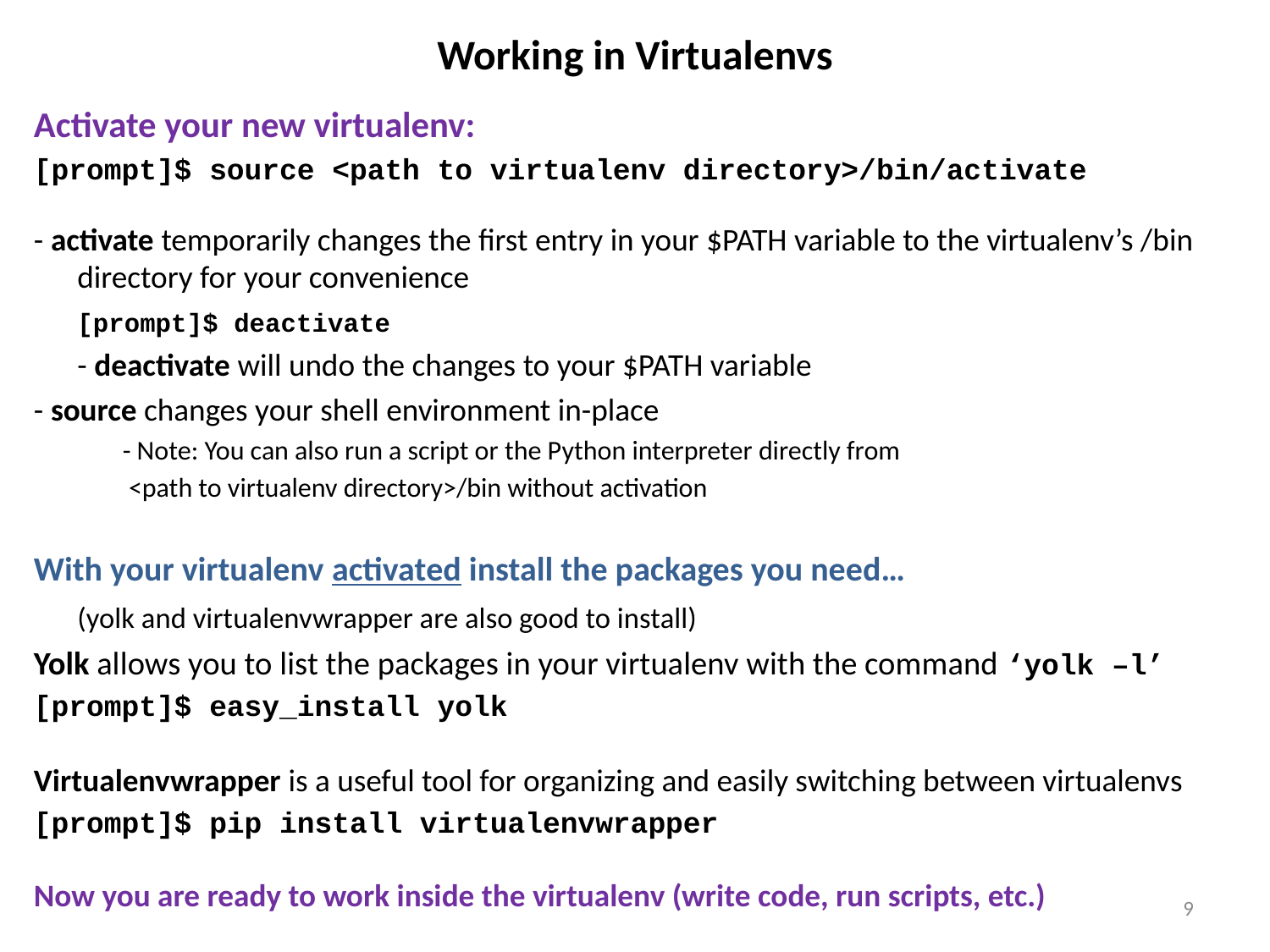

# Working in Virtualenvs
Activate your new virtualenv:
[prompt]$ source <path to virtualenv directory>/bin/activate

- activate temporarily changes the first entry in your $PATH variable to the virtualenv’s /bin directory for your convenience
     		[prompt]$ deactivate
		- deactivate will undo the changes to your $PATH variable
- source changes your shell environment in-place
     - Note: You can also run a script or the Python interpreter directly from
      <path to virtualenv directory>/bin without activation

With your virtualenv activated install the packages you need…
	(yolk and virtualenvwrapper are also good to install)
Yolk allows you to list the packages in your virtualenv with the command ‘yolk –l’
[prompt]$ easy_install yolk

Virtualenvwrapper is a useful tool for organizing and easily switching between virtualenvs
[prompt]$ pip install virtualenvwrapper

Now you are ready to work inside the virtualenv (write code, run scripts, etc.)
9